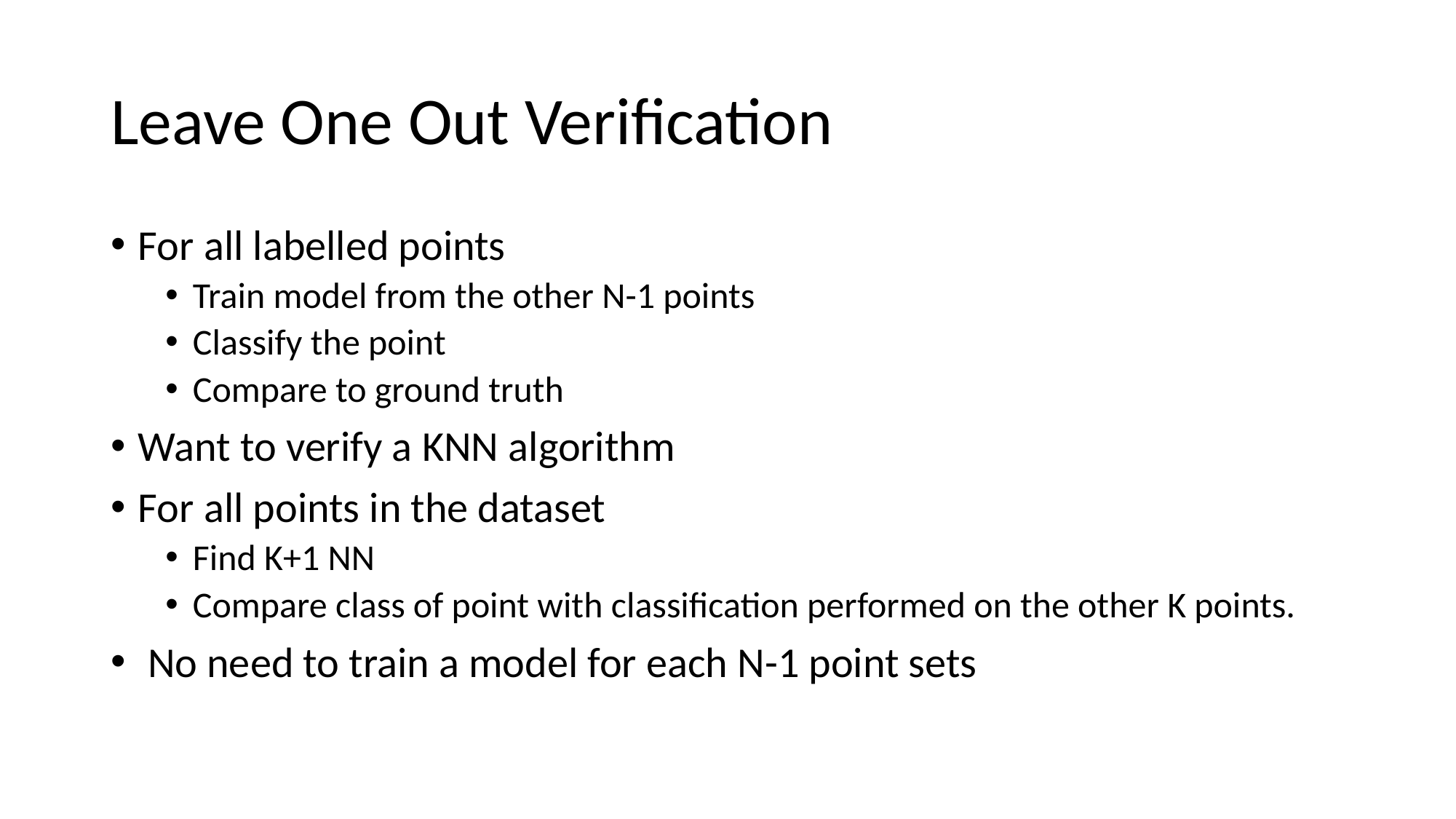

# Leave One Out Verification
For all labelled points
Train model from the other N-1 points
Classify the point
Compare to ground truth
Want to verify a KNN algorithm
For all points in the dataset
Find K+1 NN
Compare class of point with classification performed on the other K points.
 No need to train a model for each N-1 point sets